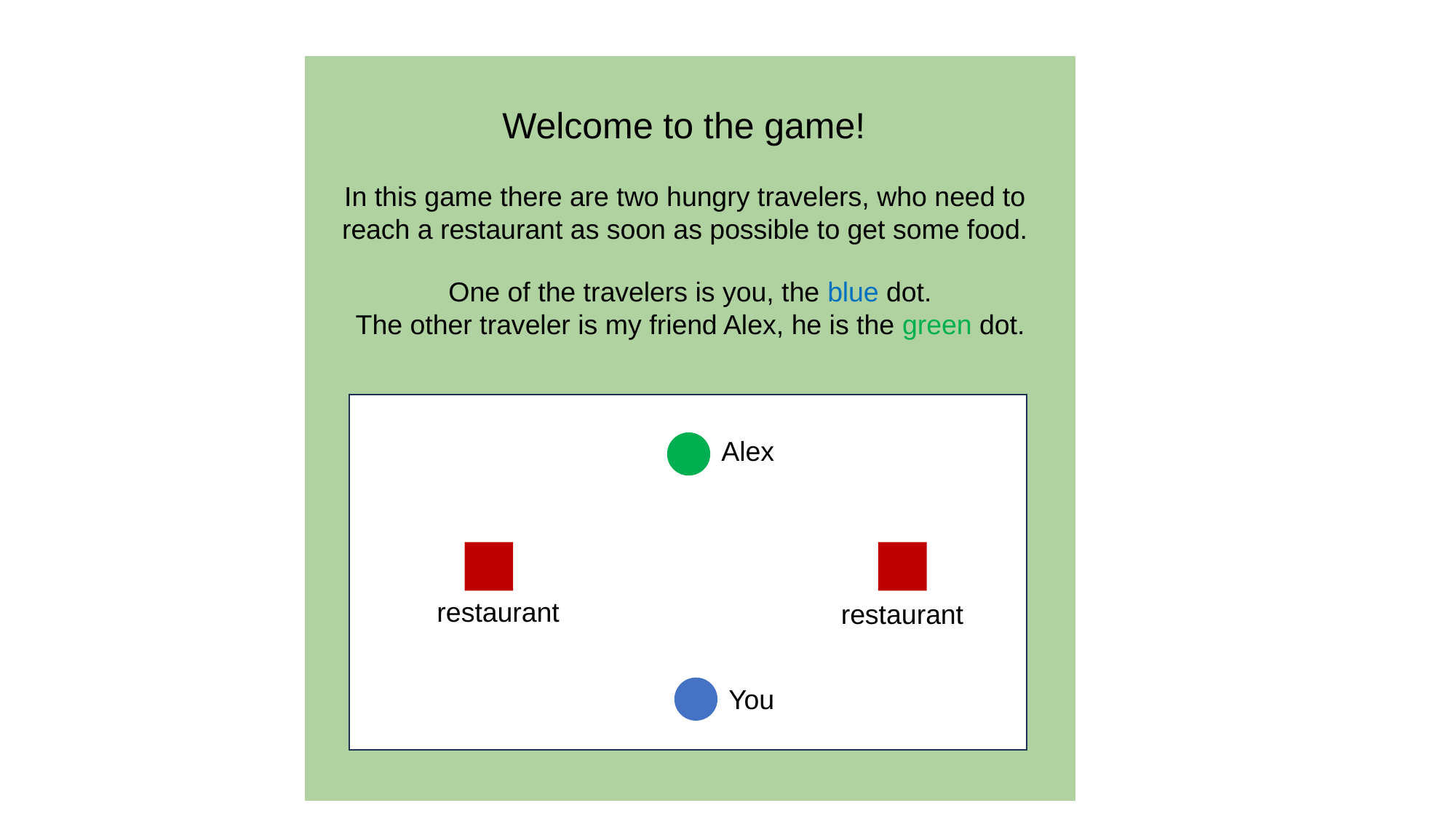

Welcome to the game!
In this game there are two hungry travelers, who need to reach a restaurant as soon as possible to get some food.

One of the travelers is you, the blue dot.
The other traveler is my friend Alex, he is the green dot.

Alex

You

restaurant
restaurant